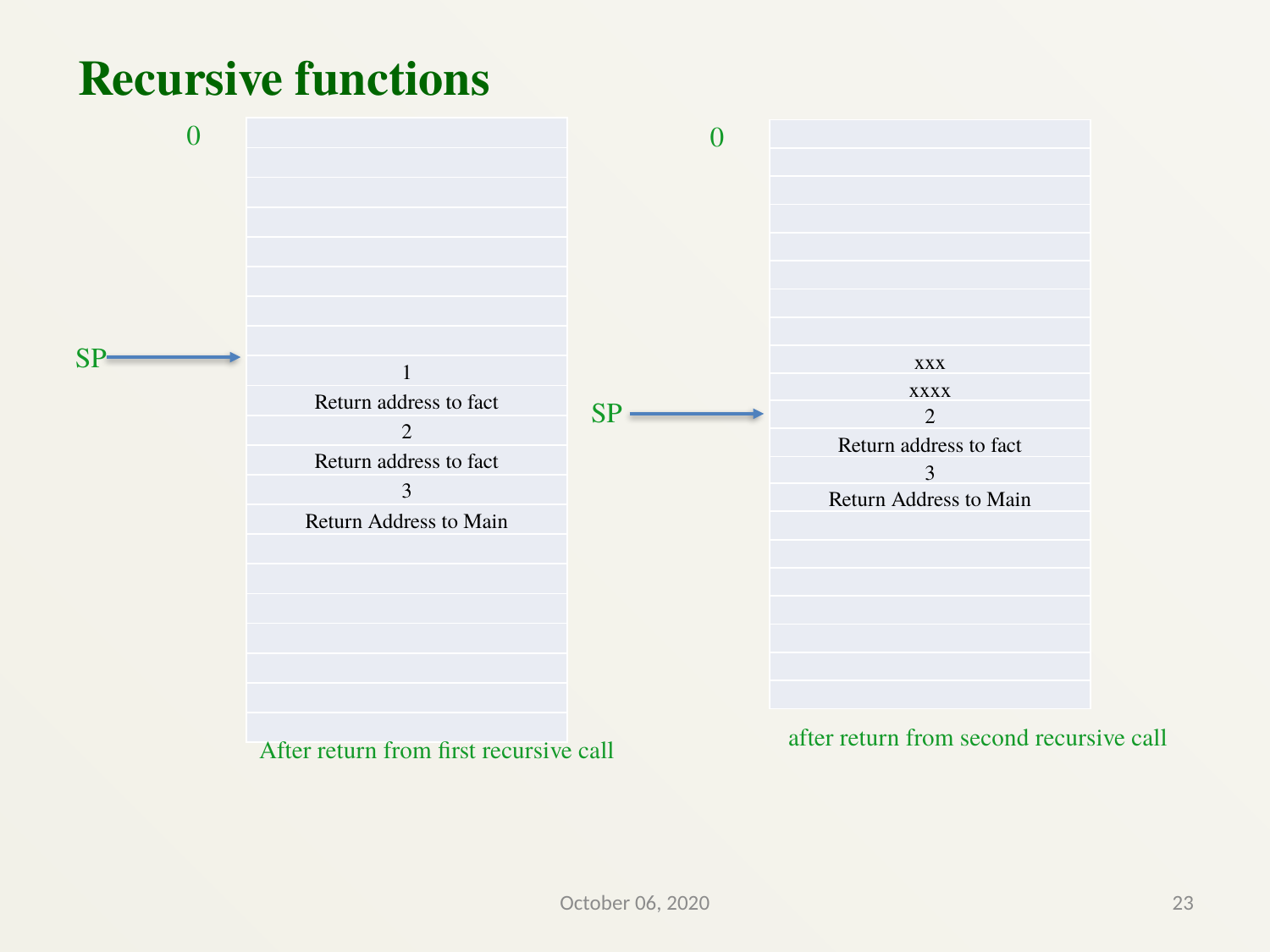

Recursive functions
0
0
|  |
| --- |
|  |
|  |
|  |
|  |
|  |
|  |
|  |
| 1 |
| Return address to fact |
| 2 |
| Return address to fact |
| 3 |
| Return Address to Main |
|  |
|  |
|  |
|  |
|  |
|  |
|  |
|  |
| --- |
|  |
|  |
|  |
|  |
|  |
|  |
|  |
| xxx |
| xxxx |
| 2 |
| Return address to fact |
| 3 |
| Return Address to Main |
|  |
|  |
|  |
|  |
|  |
|  |
|  |
SP
SP
after return from second recursive call
After return from first recursive call
October 06, 2020
23